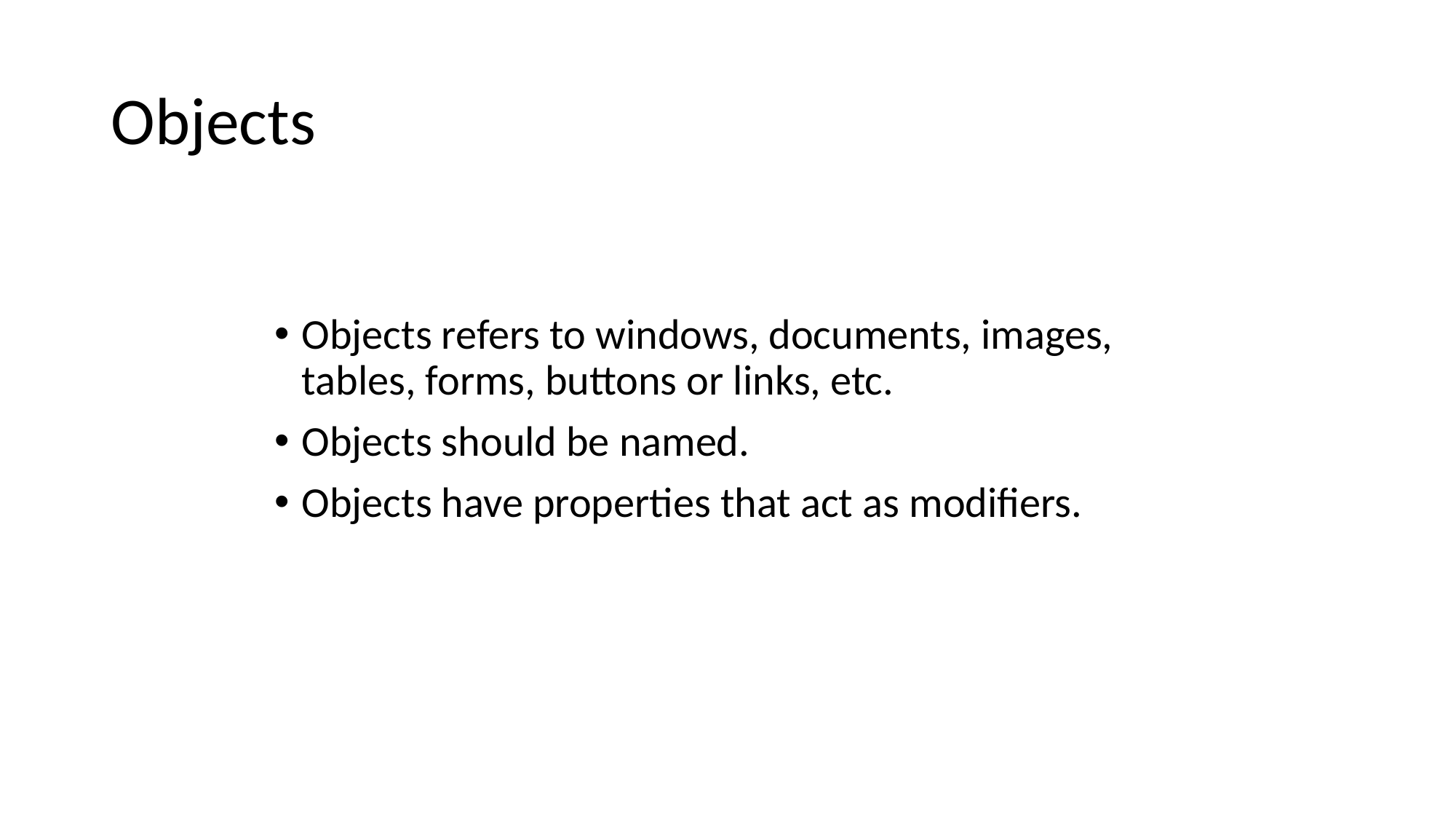

# Objects
Objects refers to windows, documents, images, tables, forms, buttons or links, etc.
Objects should be named.
Objects have properties that act as modifiers.